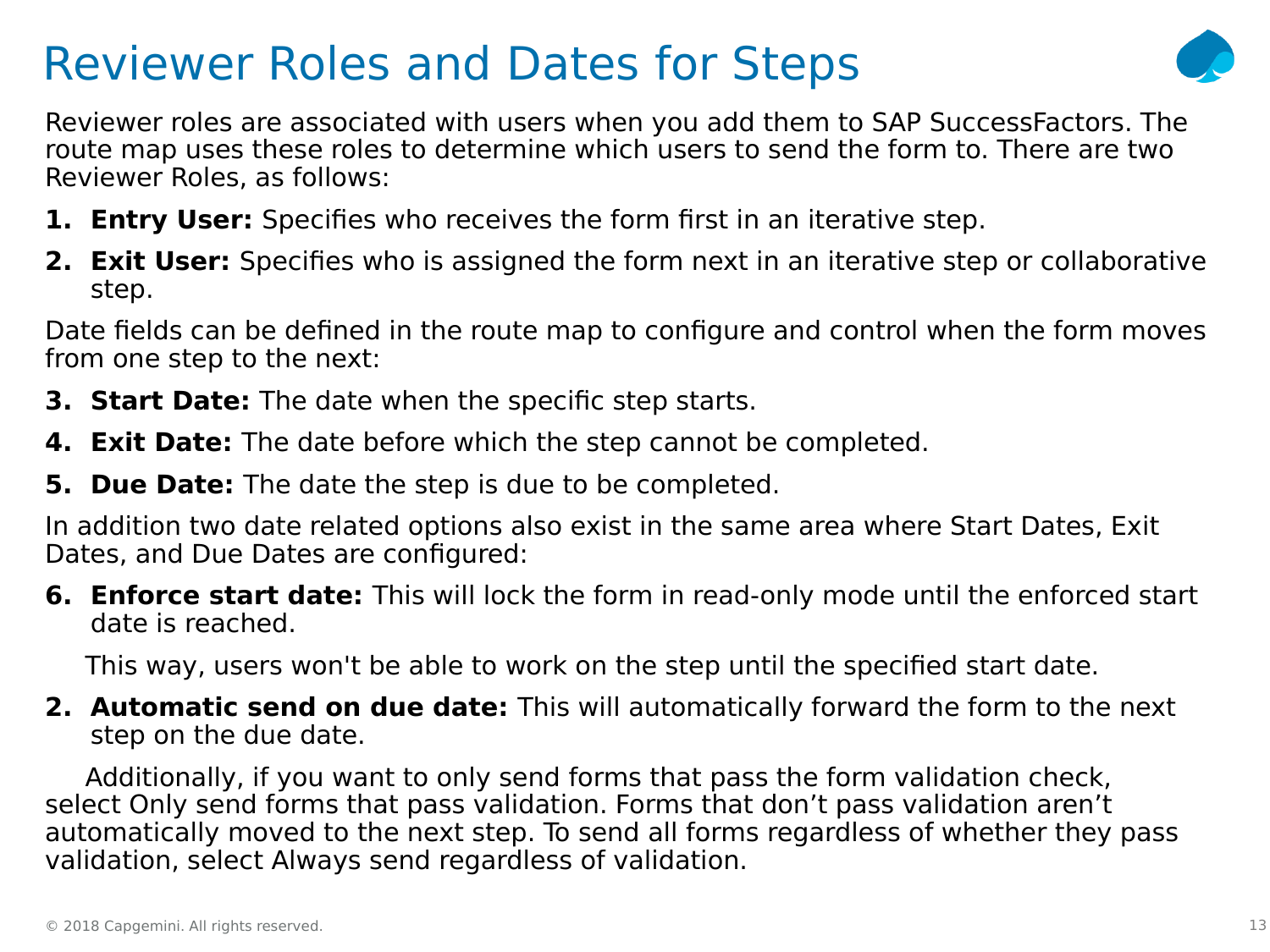

# Reviewer Roles and Dates for Steps
Reviewer roles are associated with users when you add them to SAP SuccessFactors. The route map uses these roles to determine which users to send the form to. There are two Reviewer Roles, as follows:
Entry User: Specifies who receives the form first in an iterative step.
Exit User: Specifies who is assigned the form next in an iterative step or collaborative step.
Date fields can be defined in the route map to configure and control when the form moves from one step to the next:
Start Date: The date when the specific step starts.
Exit Date: The date before which the step cannot be completed.
Due Date: The date the step is due to be completed.
In addition two date related options also exist in the same area where Start Dates, Exit Dates, and Due Dates are configured:
Enforce start date: This will lock the form in read-only mode until the enforced start date is reached.
     This way, users won't be able to work on the step until the specified start date.
Automatic send on due date: This will automatically forward the form to the next step on the due date.
     Additionally, if you want to only send forms that pass the form validation check,      select Only send forms that pass validation. Forms that don’t pass validation aren’t automatically moved to the next step. To send all forms regardless of whether they pass validation, select Always send regardless of validation.